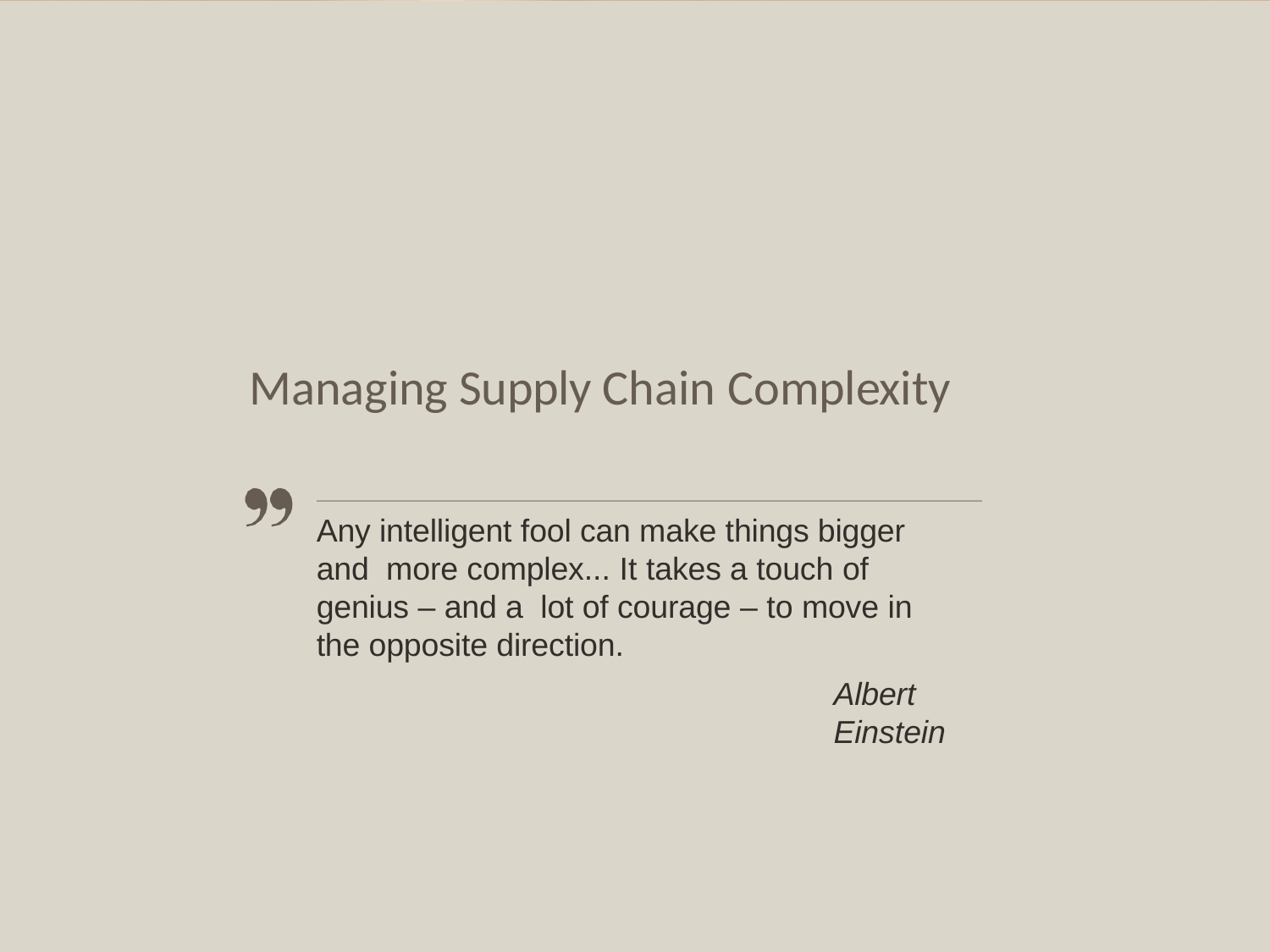

# Managing Supply Chain Complexity

Any intelligent fool can make things bigger and  more complex... It takes a touch of genius – and a  lot of courage – to move in the opposite direction.
Albert Einstein

17